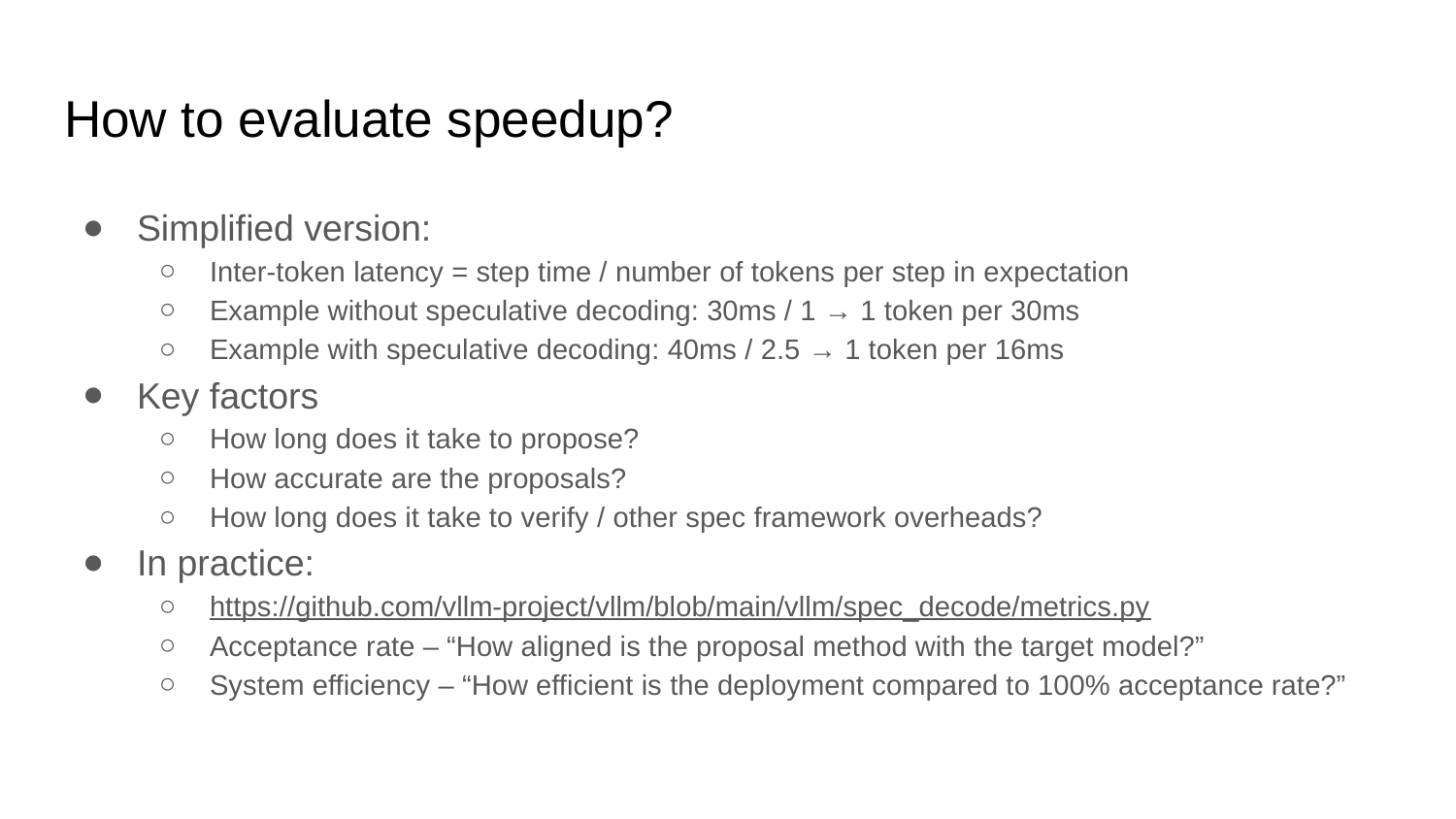

# How to evaluate speedup?
Simplified version:
Inter-token latency = step time / number of tokens per step in expectation
Example without speculative decoding: 30ms / 1 → 1 token per 30ms
Example with speculative decoding: 40ms / 2.5 → 1 token per 16ms
Key factors
How long does it take to propose?
How accurate are the proposals?
How long does it take to verify / other spec framework overheads?
In practice:
https://github.com/vllm-project/vllm/blob/main/vllm/spec_decode/metrics.py
Acceptance rate – “How aligned is the proposal method with the target model?”
System efficiency – “How efficient is the deployment compared to 100% acceptance rate?”